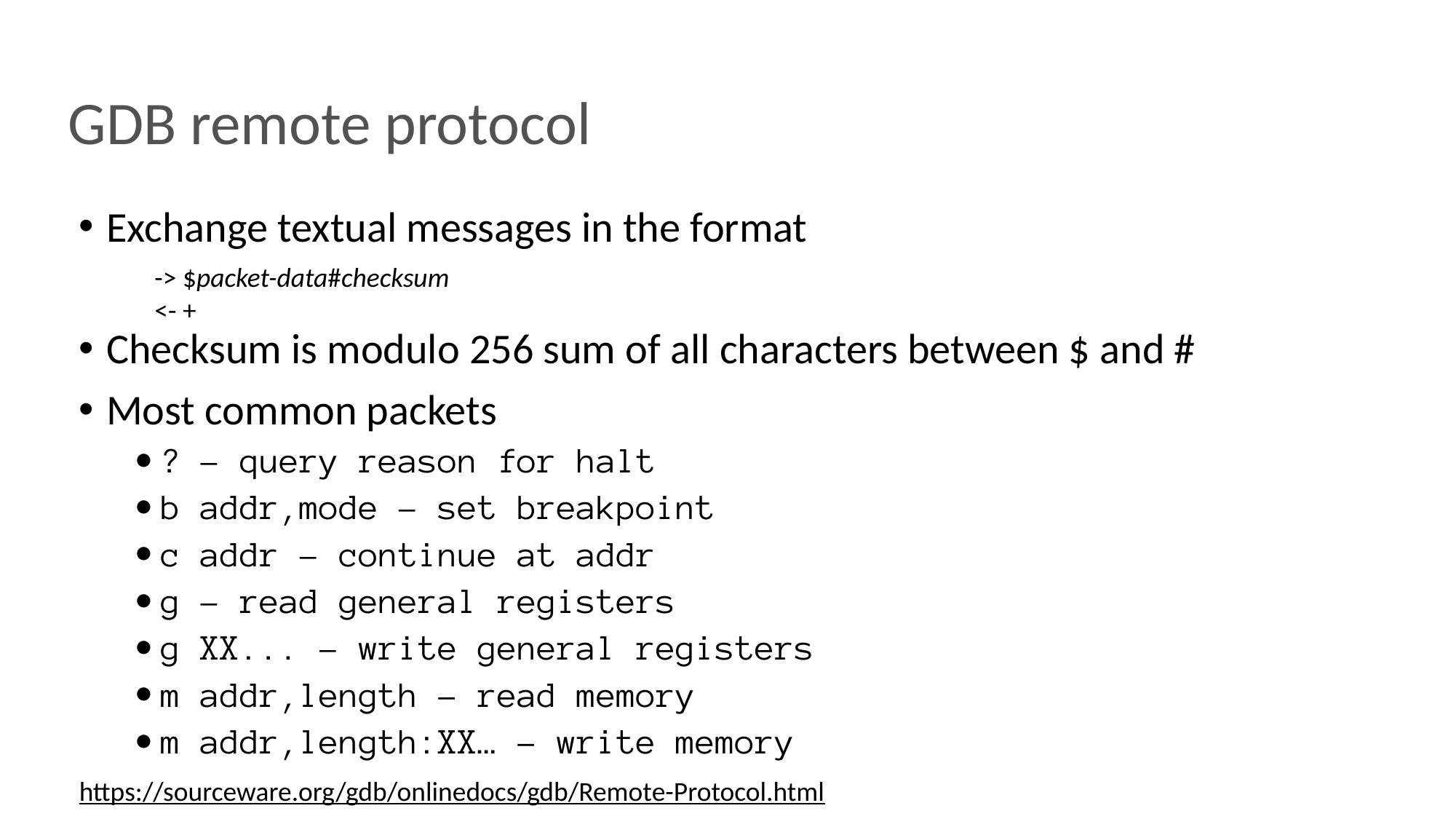

# GDB remote protocol
Exchange textual messages in the format

Checksum is modulo 256 sum of all characters between $ and #
Most common packets
? – query reason for halt
b addr,mode – set breakpoint
c addr – continue at addr
g – read general registers
g XX... – write general registers
m addr,length - read memory
m addr,length:XX… - write memory
-> $packet-data#checksum
<- +
https://sourceware.org/gdb/onlinedocs/gdb/Remote-Protocol.html